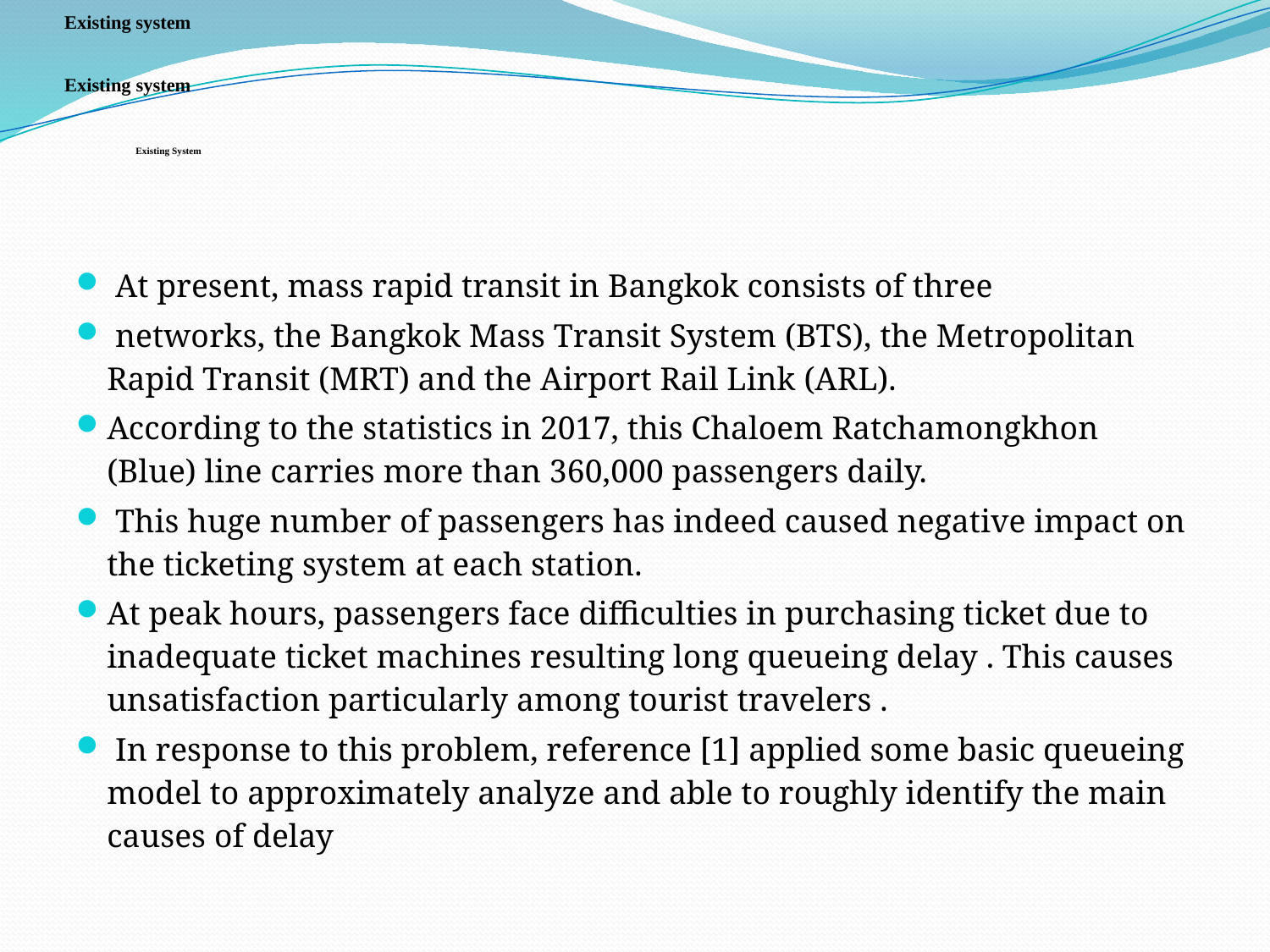

# Existing system Existing system Existing System

 At present, mass rapid transit in Bangkok consists of three
 networks, the Bangkok Mass Transit System (BTS), the Metropolitan Rapid Transit (MRT) and the Airport Rail Link (ARL).
According to the statistics in 2017, this Chaloem Ratchamongkhon (Blue) line carries more than 360,000 passengers daily.
 This huge number of passengers has indeed caused negative impact on the ticketing system at each station.
At peak hours, passengers face difficulties in purchasing ticket due to inadequate ticket machines resulting long queueing delay . This causes unsatisfaction particularly among tourist travelers .
 In response to this problem, reference [1] applied some basic queueing model to approximately analyze and able to roughly identify the main causes of delay